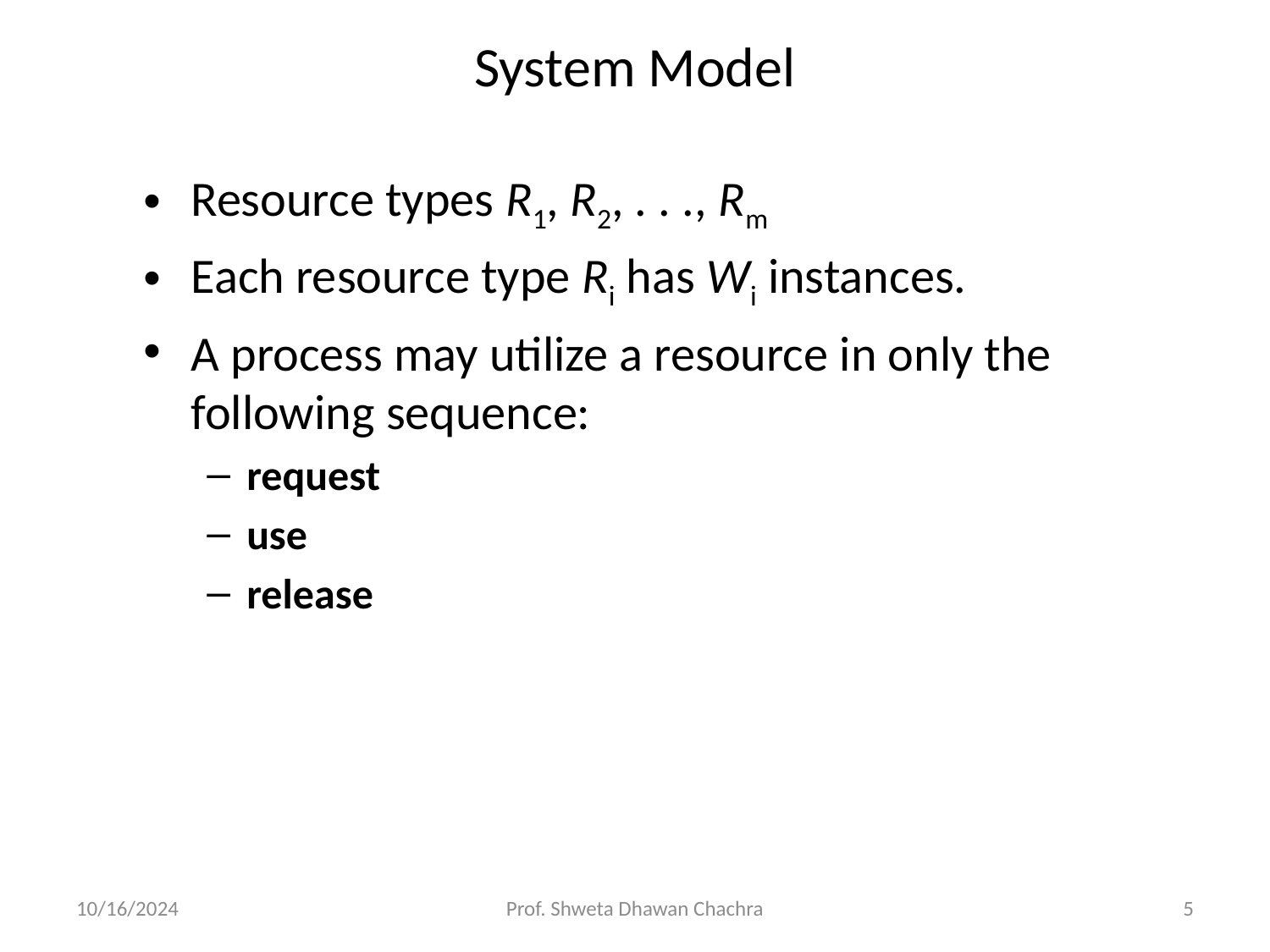

# System Model
Resource types R1, R2, . . ., Rm
Each resource type Ri has Wi instances.
A process may utilize a resource in only the following sequence:
request
use
release
10/16/2024
Prof. Shweta Dhawan Chachra
5